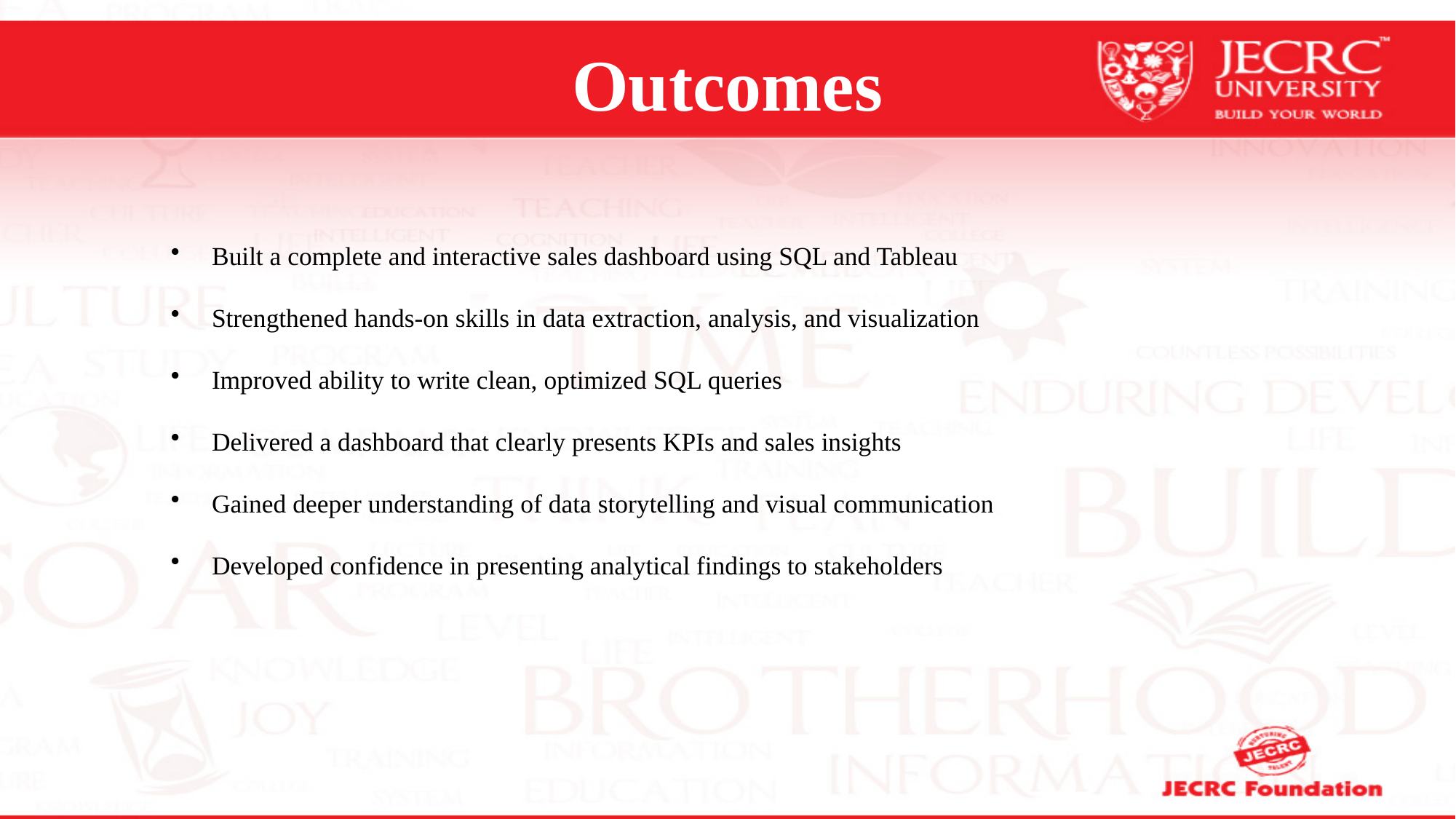

# Outcomes
Built a complete and interactive sales dashboard using SQL and Tableau
Strengthened hands-on skills in data extraction, analysis, and visualization
Improved ability to write clean, optimized SQL queries

Delivered a dashboard that clearly presents KPIs and sales insights

Gained deeper understanding of data storytelling and visual communication

Developed confidence in presenting analytical findings to stakeholders